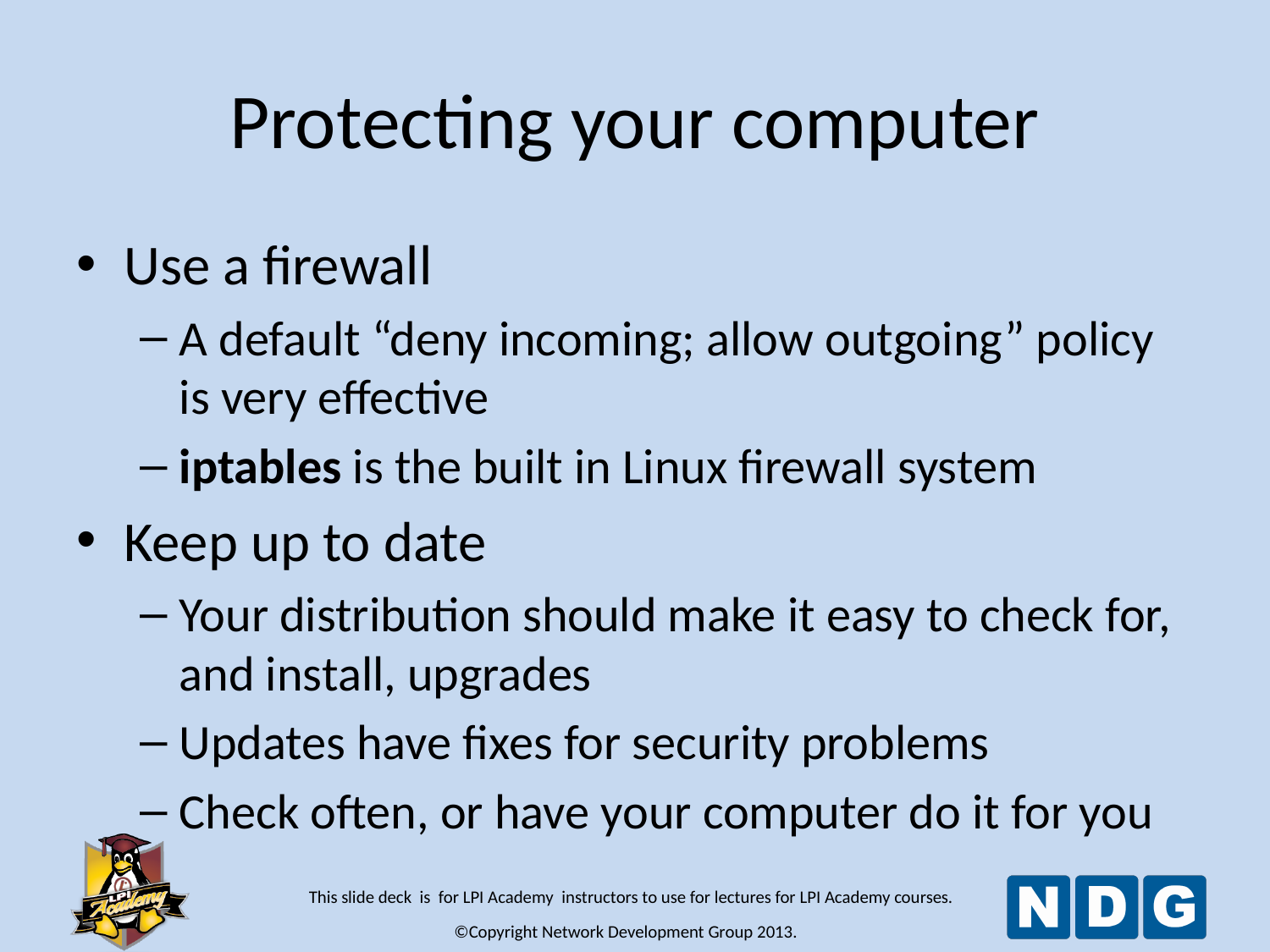

# Protecting your computer
Use a firewall
A default “deny incoming; allow outgoing” policy is very effective
iptables is the built in Linux firewall system
Keep up to date
Your distribution should make it easy to check for, and install, upgrades
Updates have fixes for security problems
Check often, or have your computer do it for you